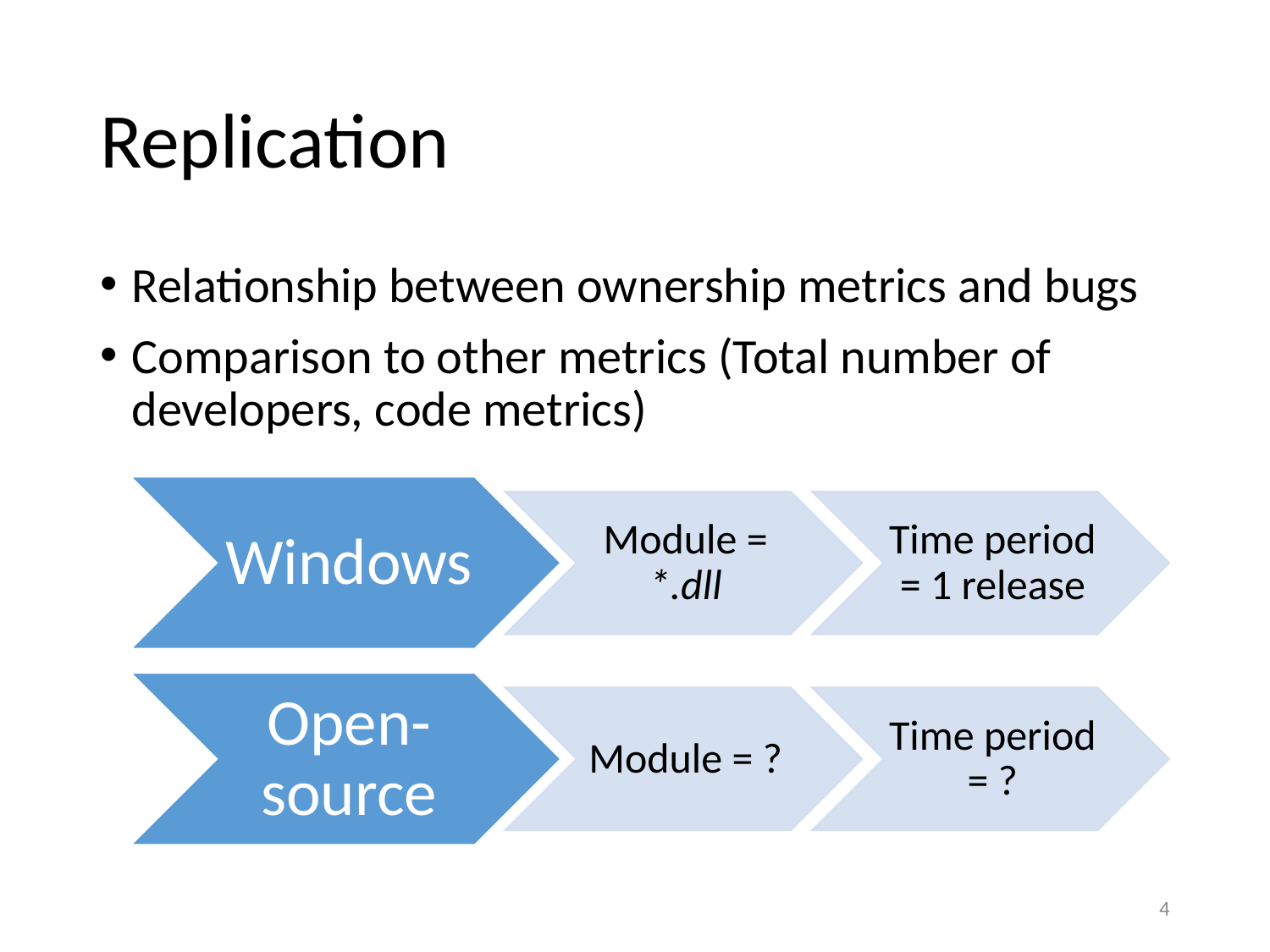

# Replication
Relationship between ownership metrics and bugs
Comparison to other metrics (Total number of developers, code metrics)
Windows
Module = *.dll
Time period = 1 release
Open-source
Module = ?
Time period = ?
4